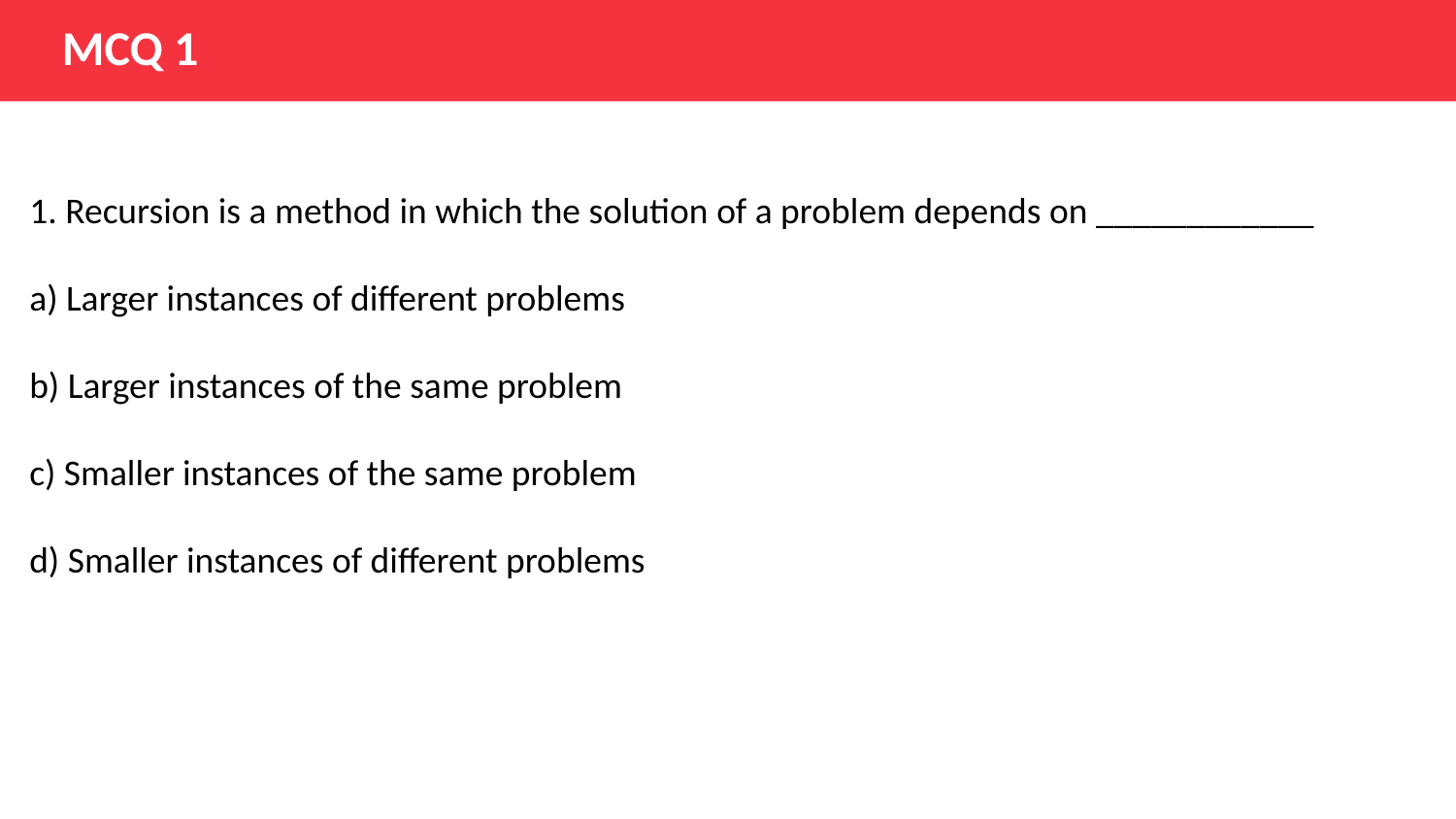

MCQ 1

1. Recursion is a method in which the solution of a problem depends on ____________
a) Larger instances of different problems
b) Larger instances of the same problem
c) Smaller instances of the same problem
d) Smaller instances of different problems